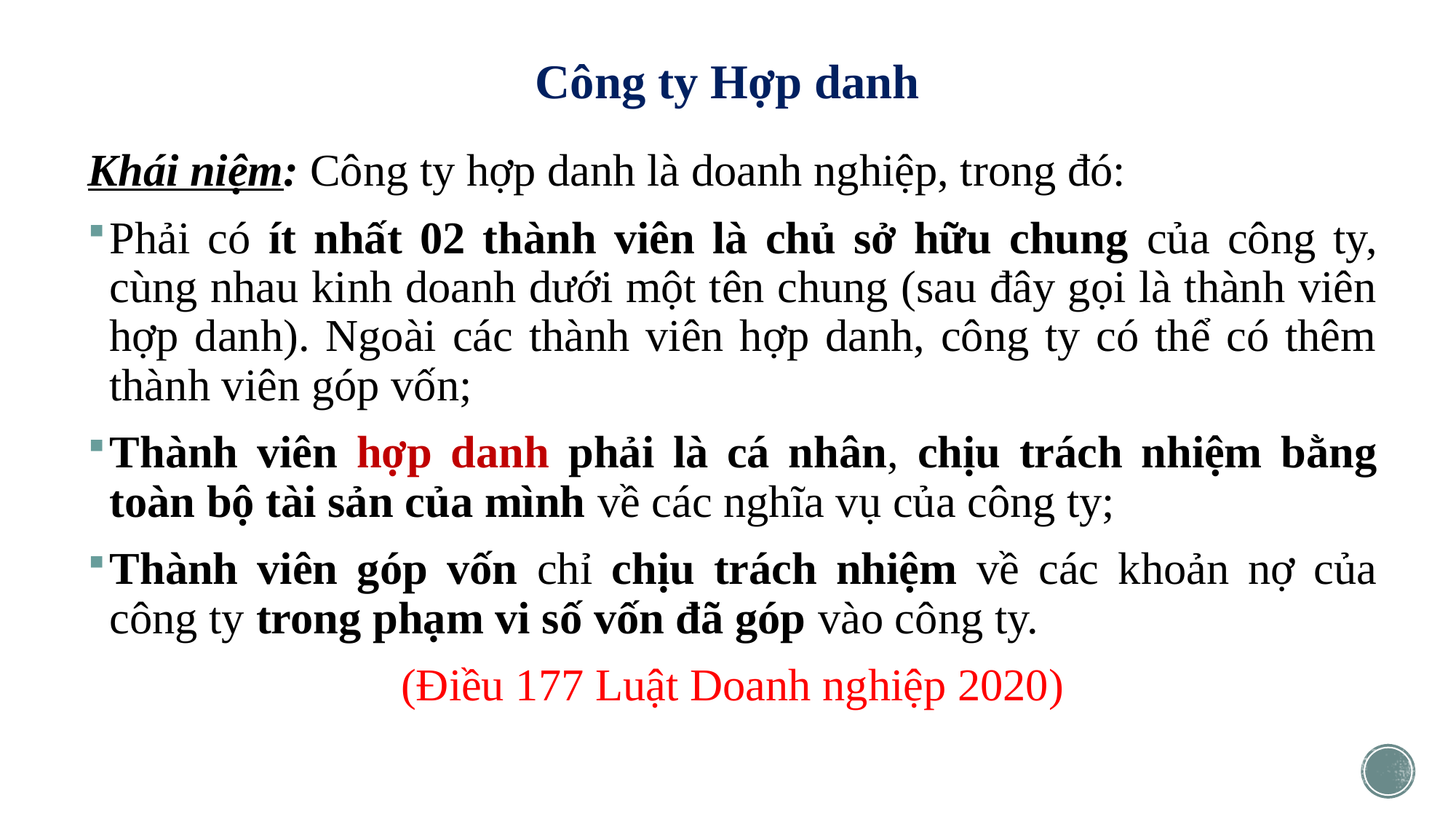

# Công ty Hợp danh
Khái niệm: Công ty hợp danh là doanh nghiệp, trong đó:
Phải có ít nhất 02 thành viên là chủ sở hữu chung của công ty, cùng nhau kinh doanh dưới một tên chung (sau đây gọi là thành viên hợp danh). Ngoài các thành viên hợp danh, công ty có thể có thêm thành viên góp vốn;
Thành viên hợp danh phải là cá nhân, chịu trách nhiệm bằng toàn bộ tài sản của mình về các nghĩa vụ của công ty;
Thành viên góp vốn chỉ chịu trách nhiệm về các khoản nợ của công ty trong phạm vi số vốn đã góp vào công ty.
(Điều 177 Luật Doanh nghiệp 2020)